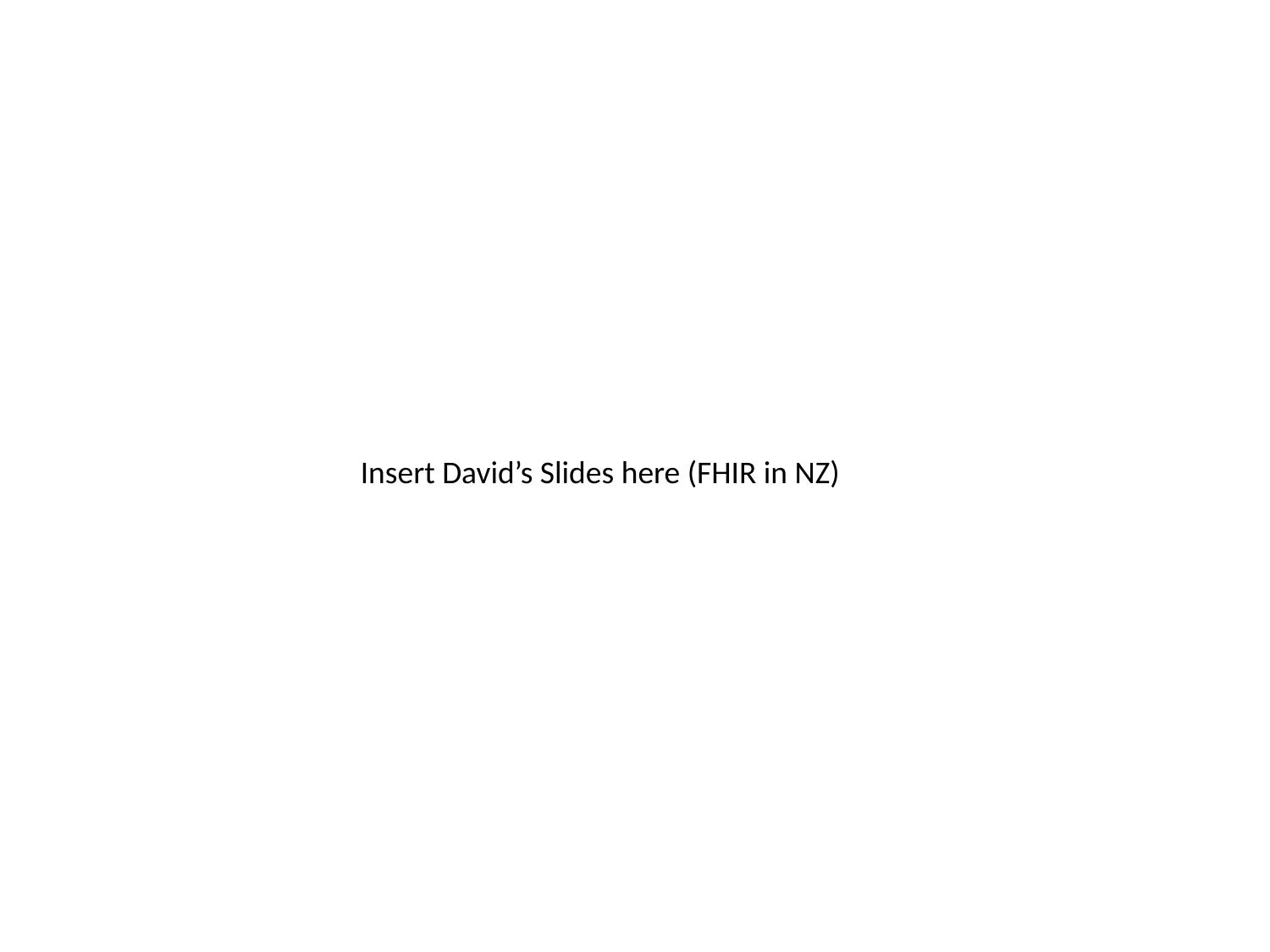

Insert David’s Slides here (FHIR in NZ)